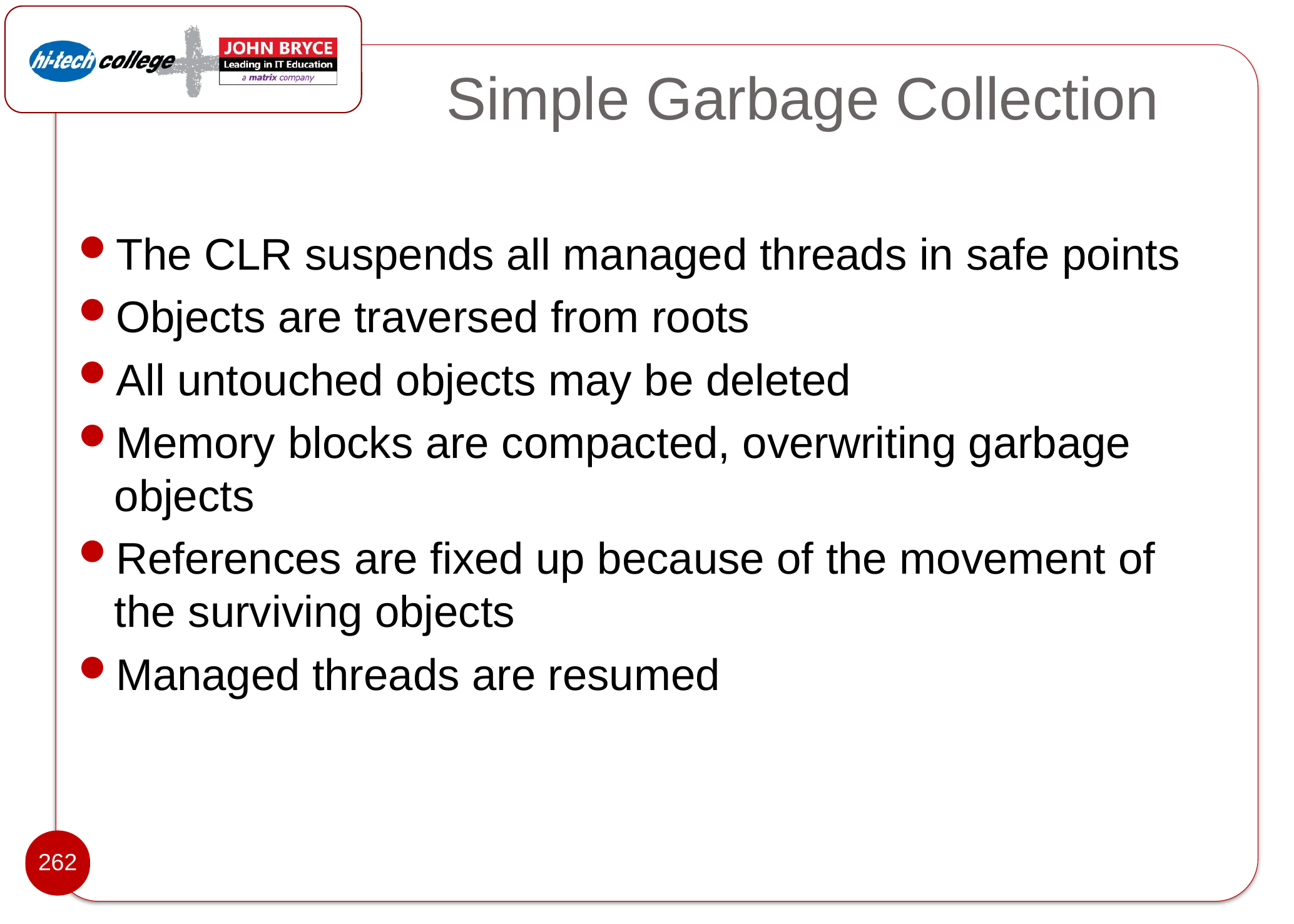

# Simple Garbage Collection
The CLR suspends all managed threads in safe points
Objects are traversed from roots
All untouched objects may be deleted
Memory blocks are compacted, overwriting garbage objects
References are fixed up because of the movement of the surviving objects
Managed threads are resumed
262